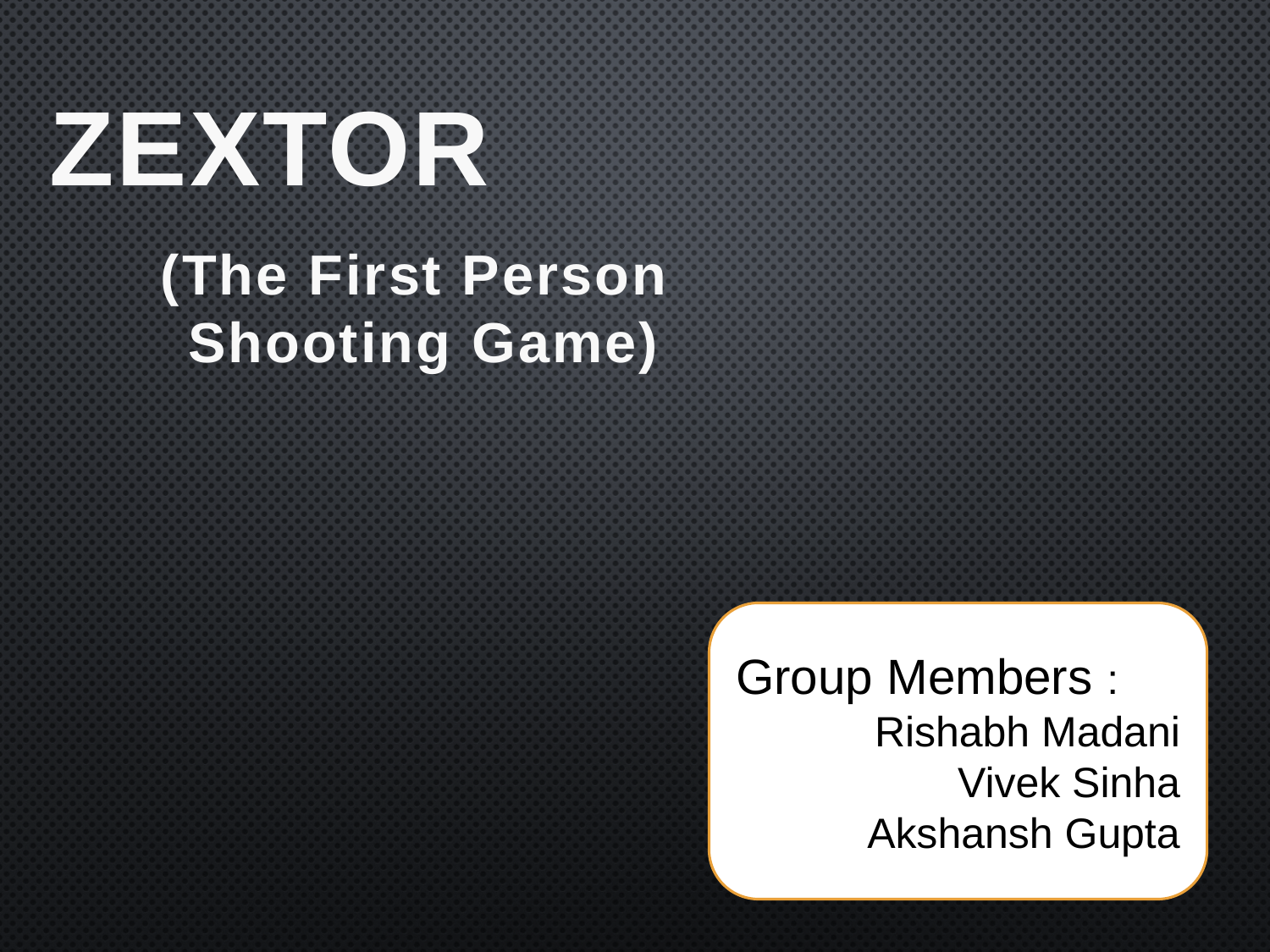

ZEXTOR
(The First Person
Shooting Game)
Group Members :
Rishabh Madani
Vivek Sinha
Akshansh Gupta